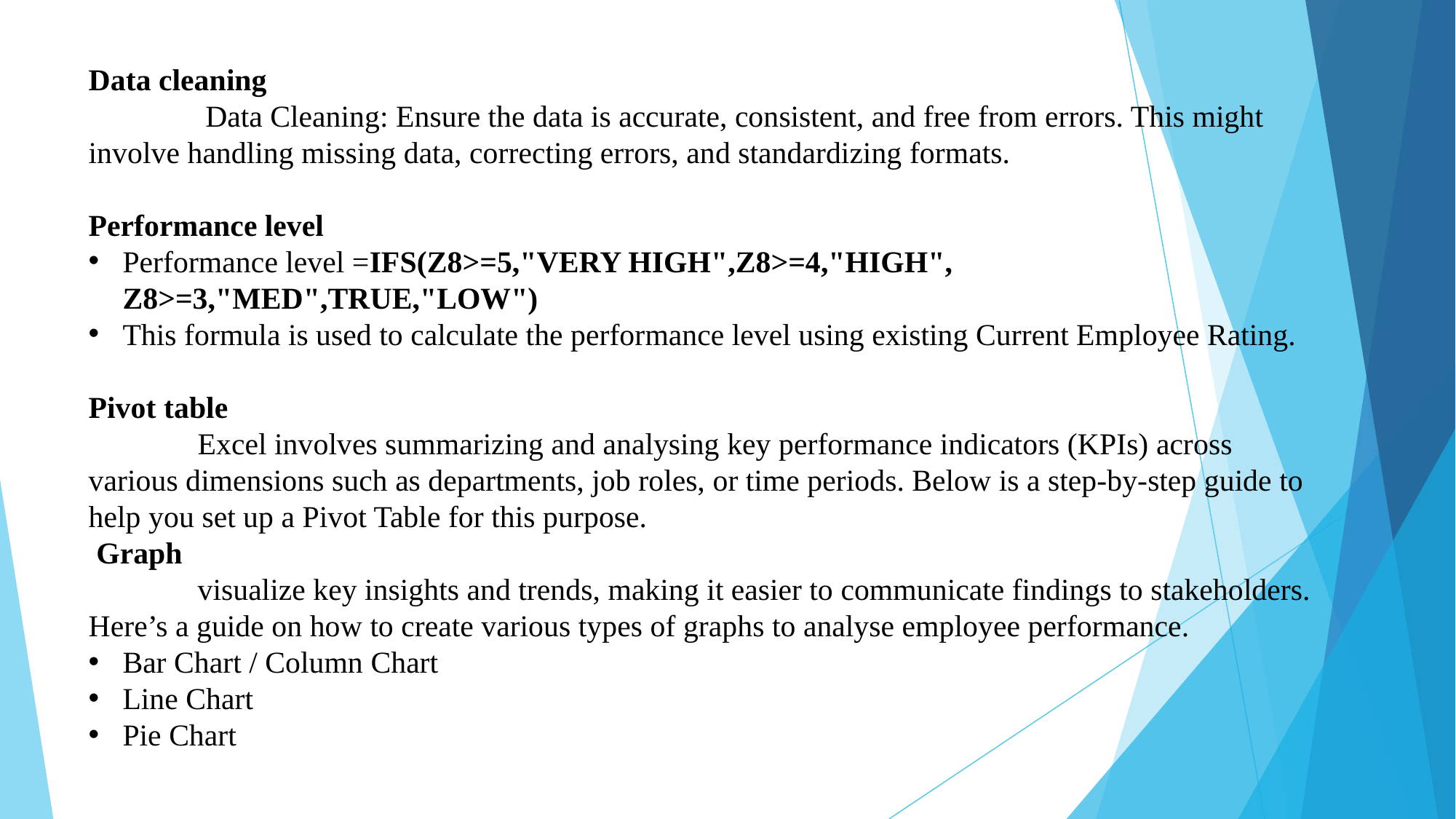

Data cleaning
	 Data Cleaning: Ensure the data is accurate, consistent, and free from errors. This might involve handling missing data, correcting errors, and standardizing formats.

Performance level
Performance level =IFS(Z8>=5,"VERY HIGH",Z8>=4,"HIGH", Z8>=3,"MED",TRUE,"LOW")
This formula is used to calculate the performance level using existing Current Employee Rating.

Pivot table
	Excel involves summarizing and analysing key performance indicators (KPIs) across various dimensions such as departments, job roles, or time periods. Below is a step-by-step guide to help you set up a Pivot Table for this purpose.
 Graph
	visualize key insights and trends, making it easier to communicate findings to stakeholders. Here’s a guide on how to create various types of graphs to analyse employee performance.
Bar Chart / Column Chart
Line Chart
Pie Chart